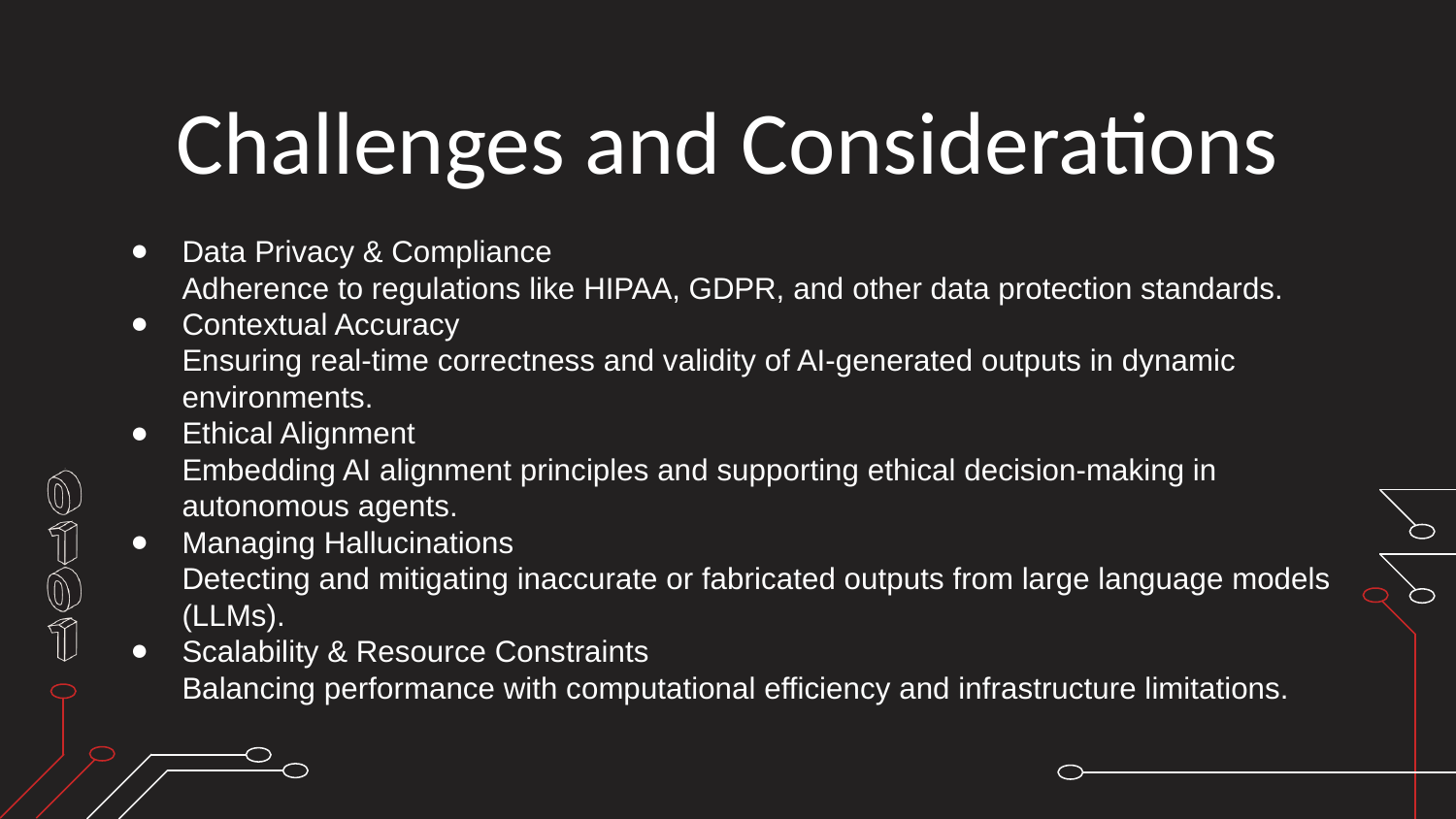

# Challenges and Considerations
Data Privacy & Compliance
Adherence to regulations like HIPAA, GDPR, and other data protection standards.
Contextual Accuracy
Ensuring real-time correctness and validity of AI-generated outputs in dynamic environments.
Ethical Alignment
Embedding AI alignment principles and supporting ethical decision-making in autonomous agents.
Managing Hallucinations
Detecting and mitigating inaccurate or fabricated outputs from large language models (LLMs).
Scalability & Resource Constraints
Balancing performance with computational efficiency and infrastructure limitations.